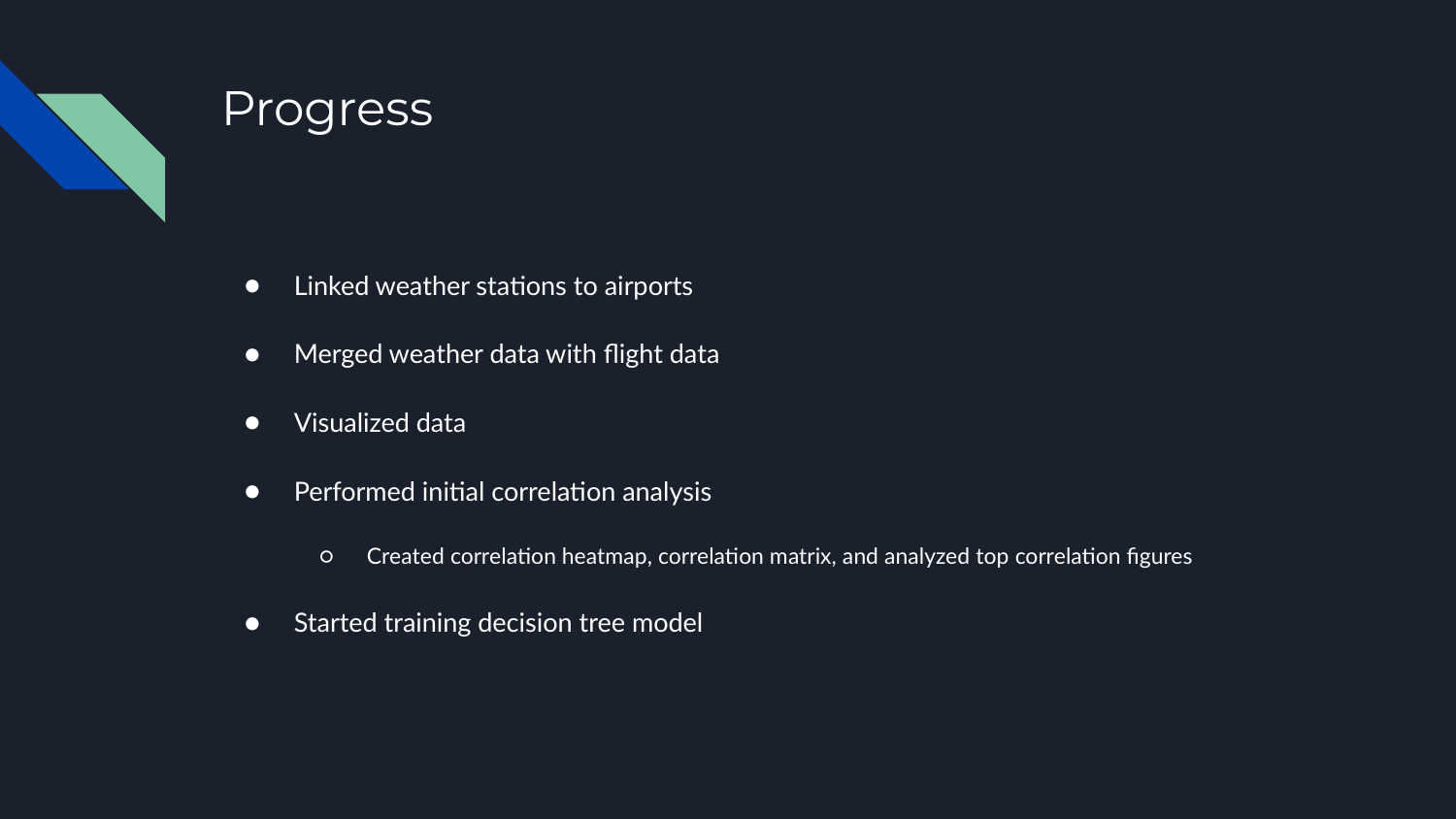

# Progress
Linked weather stations to airports
Merged weather data with flight data
Visualized data
Performed initial correlation analysis
Created correlation heatmap, correlation matrix, and analyzed top correlation figures
Started training decision tree model